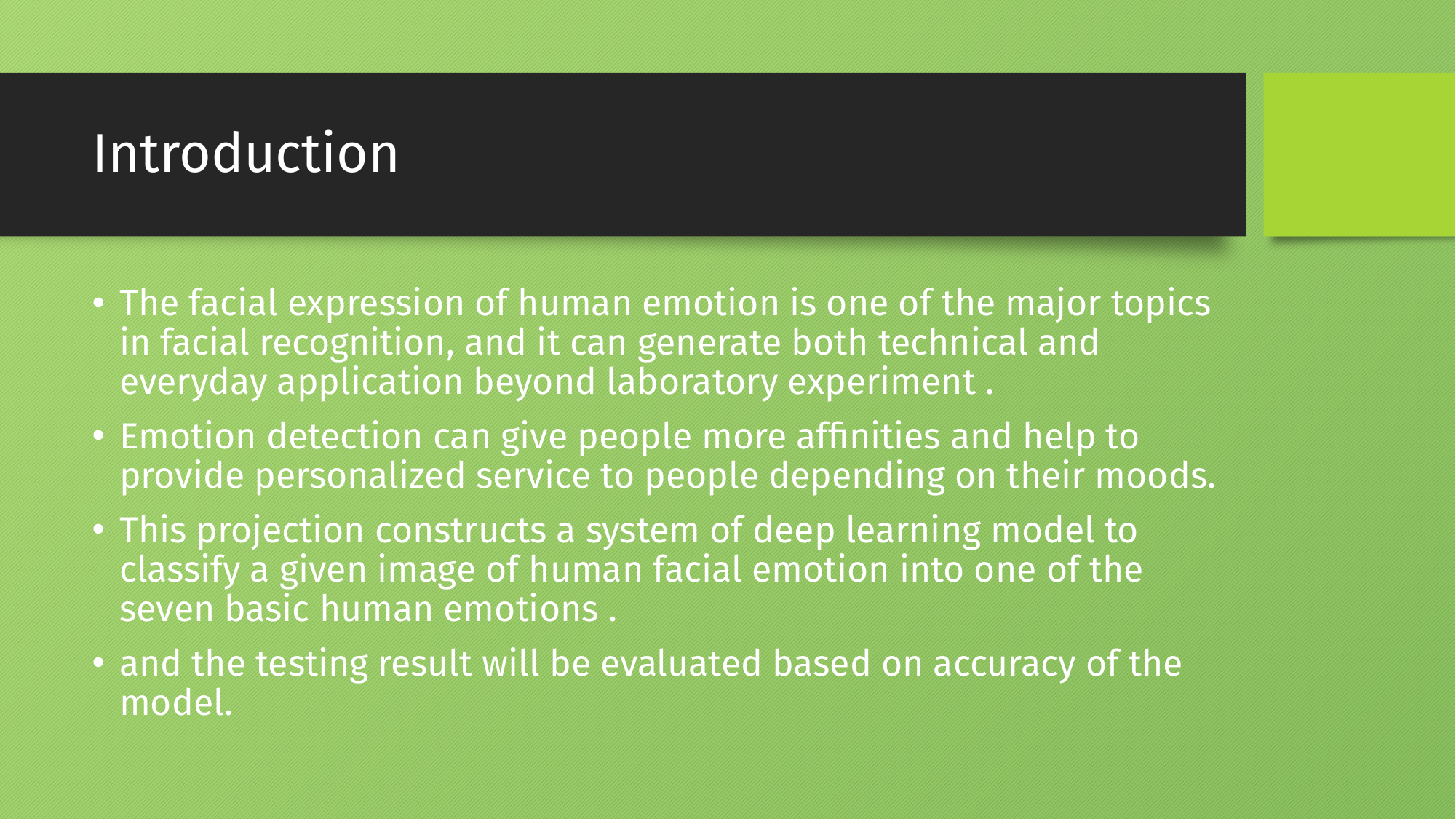

# Introduction
The facial expression of human emotion is one of the major topics in facial recognition, and it can generate both technical and everyday application beyond laboratory experiment .
Emotion detection can give people more affinities and help to provide personalized service to people depending on their moods.
This projection constructs a system of deep learning model to classify a given image of human facial emotion into one of the seven basic human emotions .
and the testing result will be evaluated based on accuracy of the model.